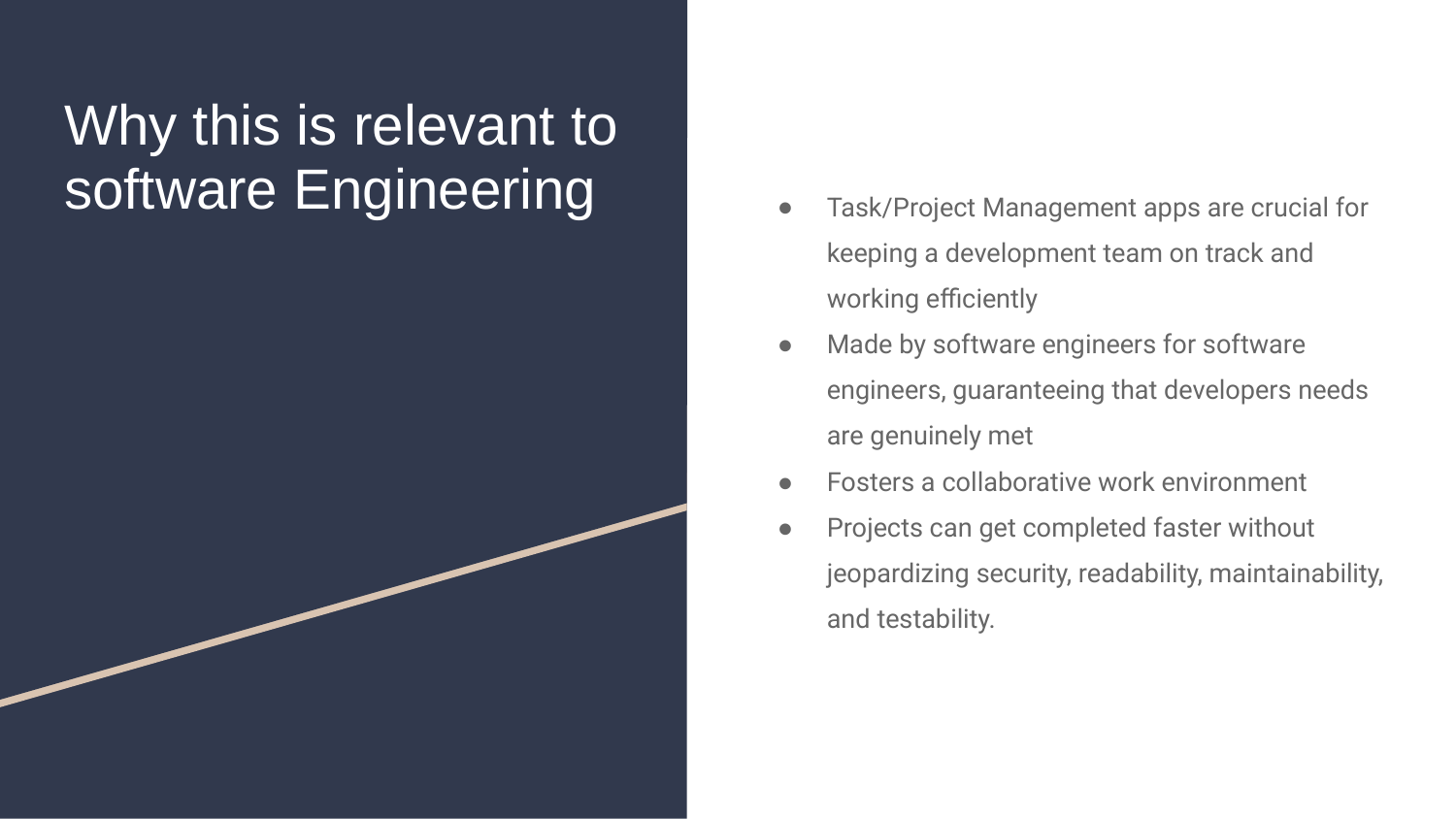

# Why this is relevant to software Engineering
Task/Project Management apps are crucial for keeping a development team on track and working efficiently
Made by software engineers for software engineers, guaranteeing that developers needs are genuinely met
Fosters a collaborative work environment
Projects can get completed faster without jeopardizing security, readability, maintainability, and testability.